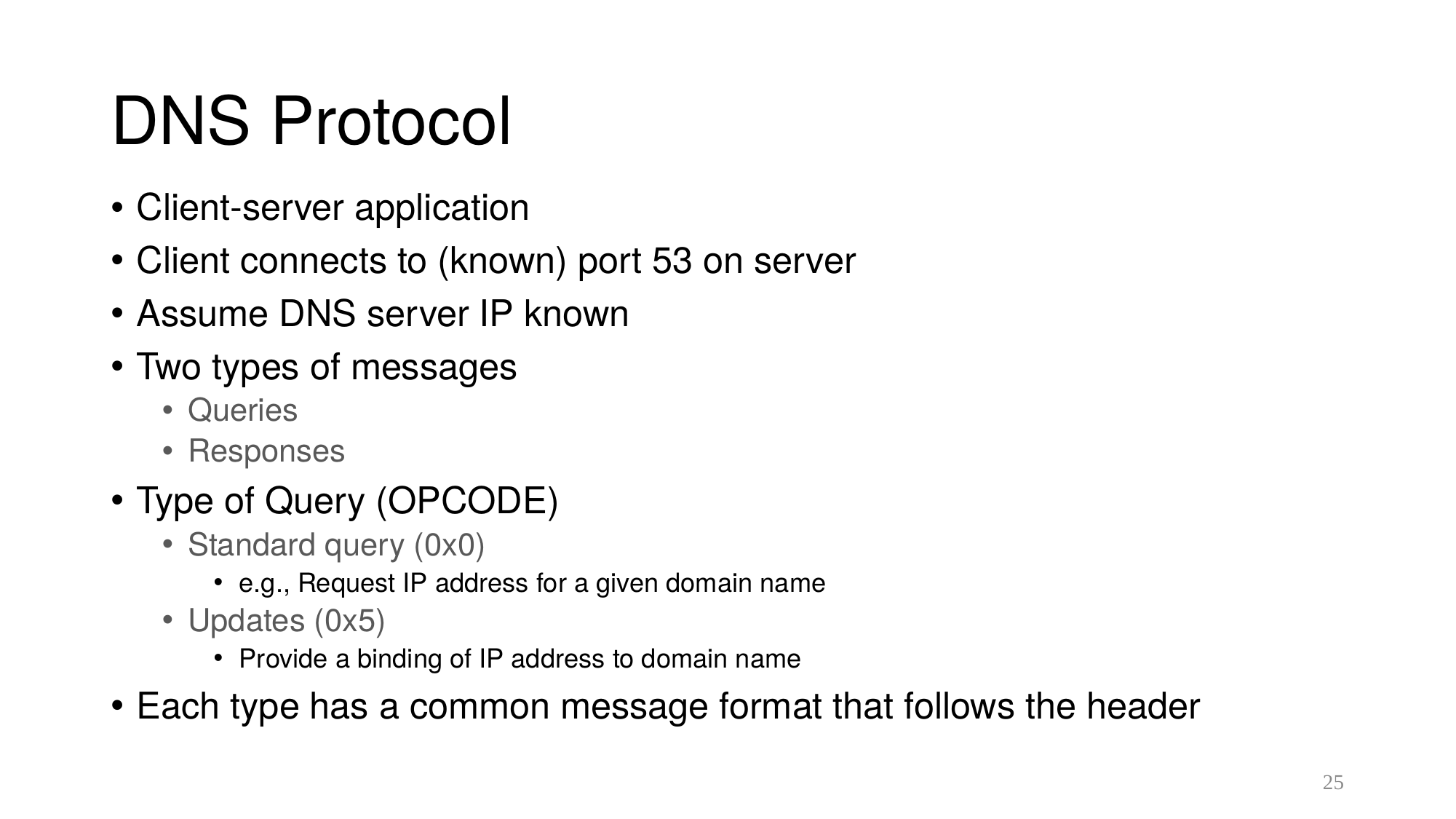

# DNS Protocol
Client-server application
Client connects to (known) port 53 on server
Assume DNS server IP known
Two types of messages
Queries
Responses
Type of Query (OPCODE)
Standard query (0x0)
e.g., Request IP address for a given domain name
Updates (0x5)
Provide a binding of IP address to domain name
Each type has a common message format that follows the header

25